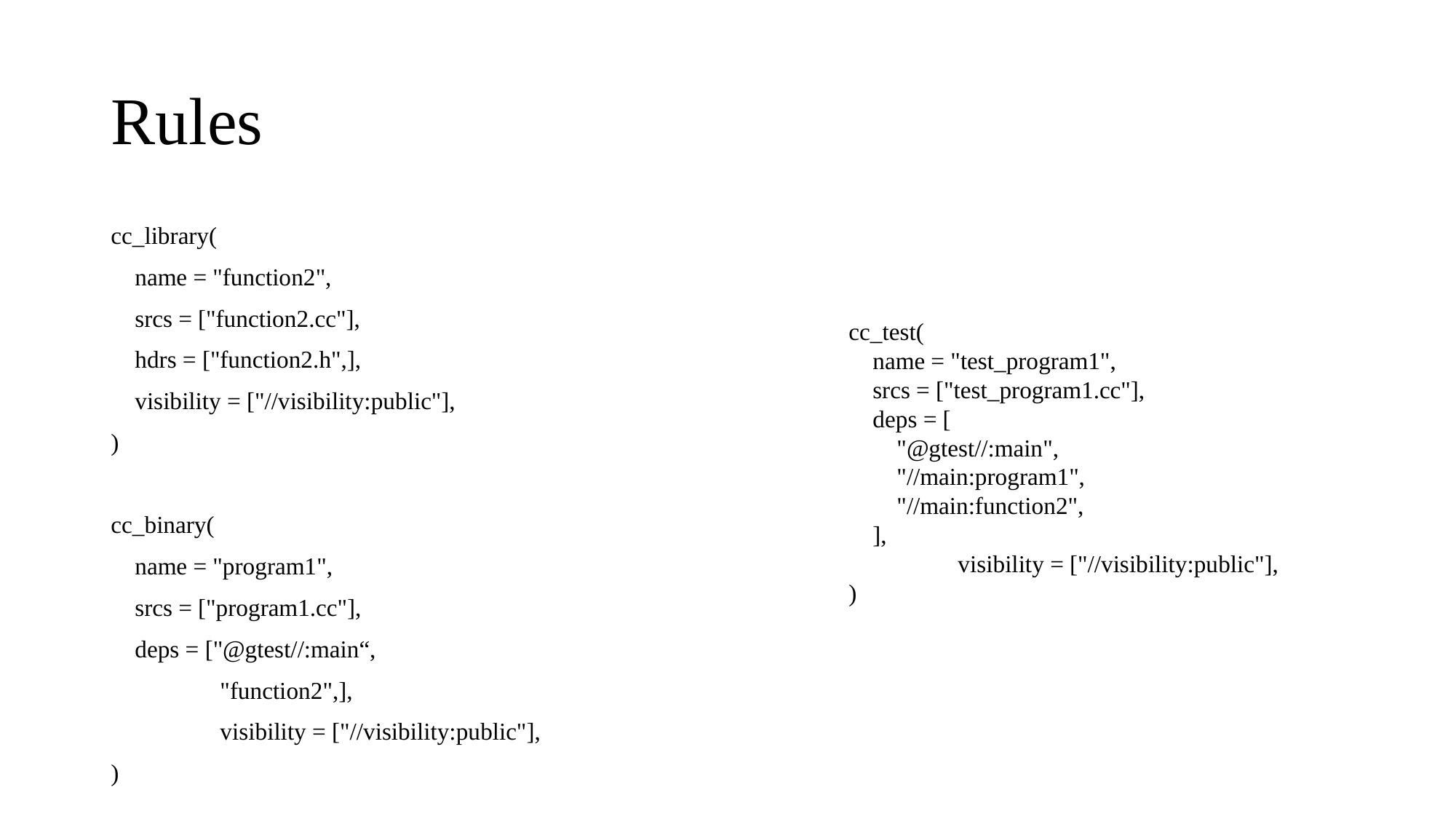

# Rules
cc_library(
    name = "function2",
    srcs = ["function2.cc"],
    hdrs = ["function2.h",],
    visibility = ["//visibility:public"],
)

cc_binary(
    name = "program1",
    srcs = ["program1.cc"],
    deps = ["@gtest//:main“,
	"function2",],
	visibility = ["//visibility:public"],
)

cc_test(
    name = "test_program1",
    srcs = ["test_program1.cc"],
    deps = [
        "@gtest//:main",
        "//main:program1",
        "//main:function2",
    ],
	visibility = ["//visibility:public"],
)